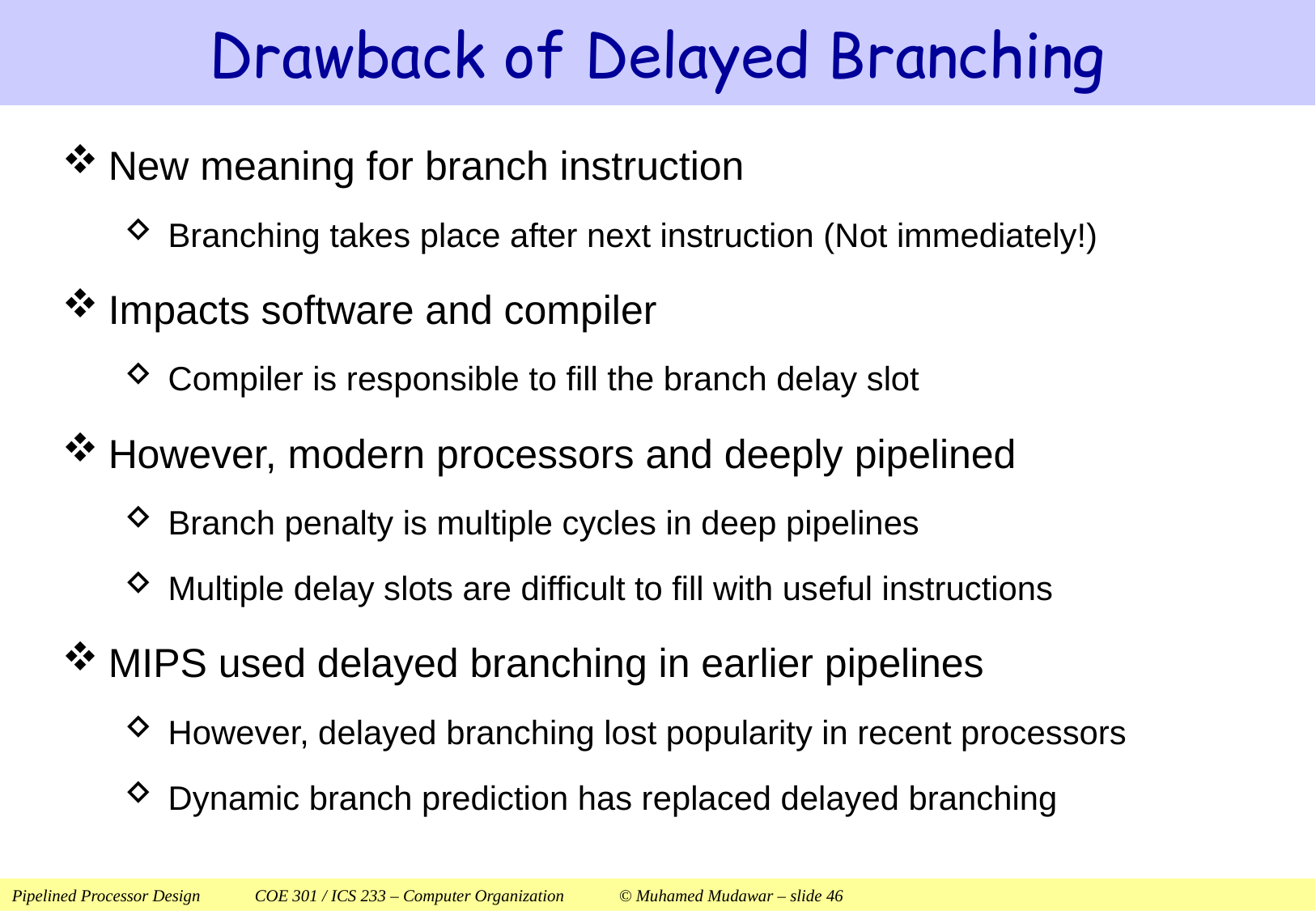

# Drawback of Delayed Branching
New meaning for branch instruction
Branching takes place after next instruction (Not immediately!)
Impacts software and compiler
Compiler is responsible to fill the branch delay slot
However, modern processors and deeply pipelined
Branch penalty is multiple cycles in deep pipelines
Multiple delay slots are difficult to fill with useful instructions
MIPS used delayed branching in earlier pipelines
However, delayed branching lost popularity in recent processors
Dynamic branch prediction has replaced delayed branching